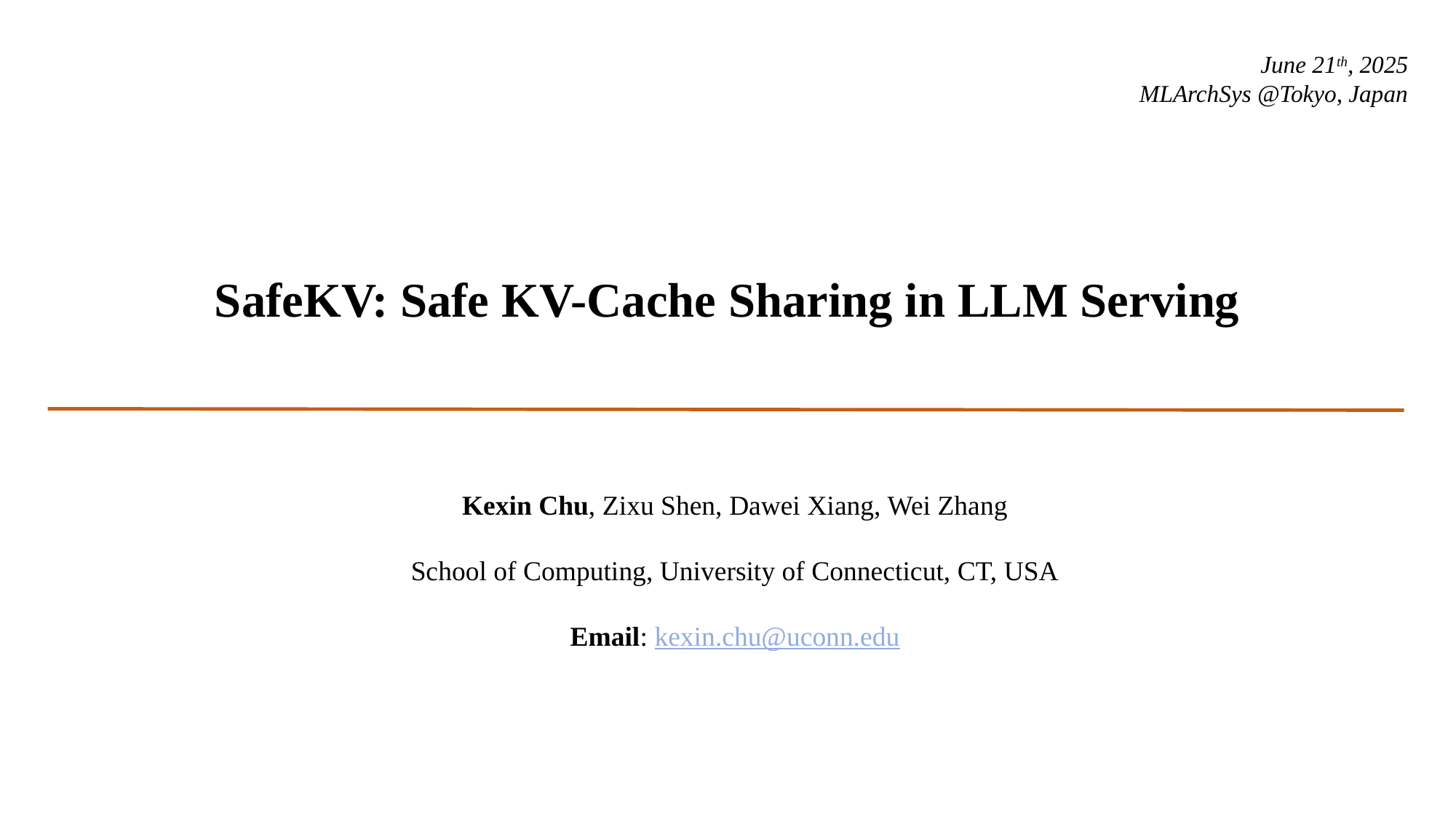

June 21th, 2025
MLArchSys @Tokyo, Japan
SafeKV: Safe KV-Cache Sharing in LLM Serving
Kexin Chu, Zixu Shen, Dawei Xiang, Wei Zhang

School of Computing, University of Connecticut, CT, USA

Email: kexin.chu@uconn.edu